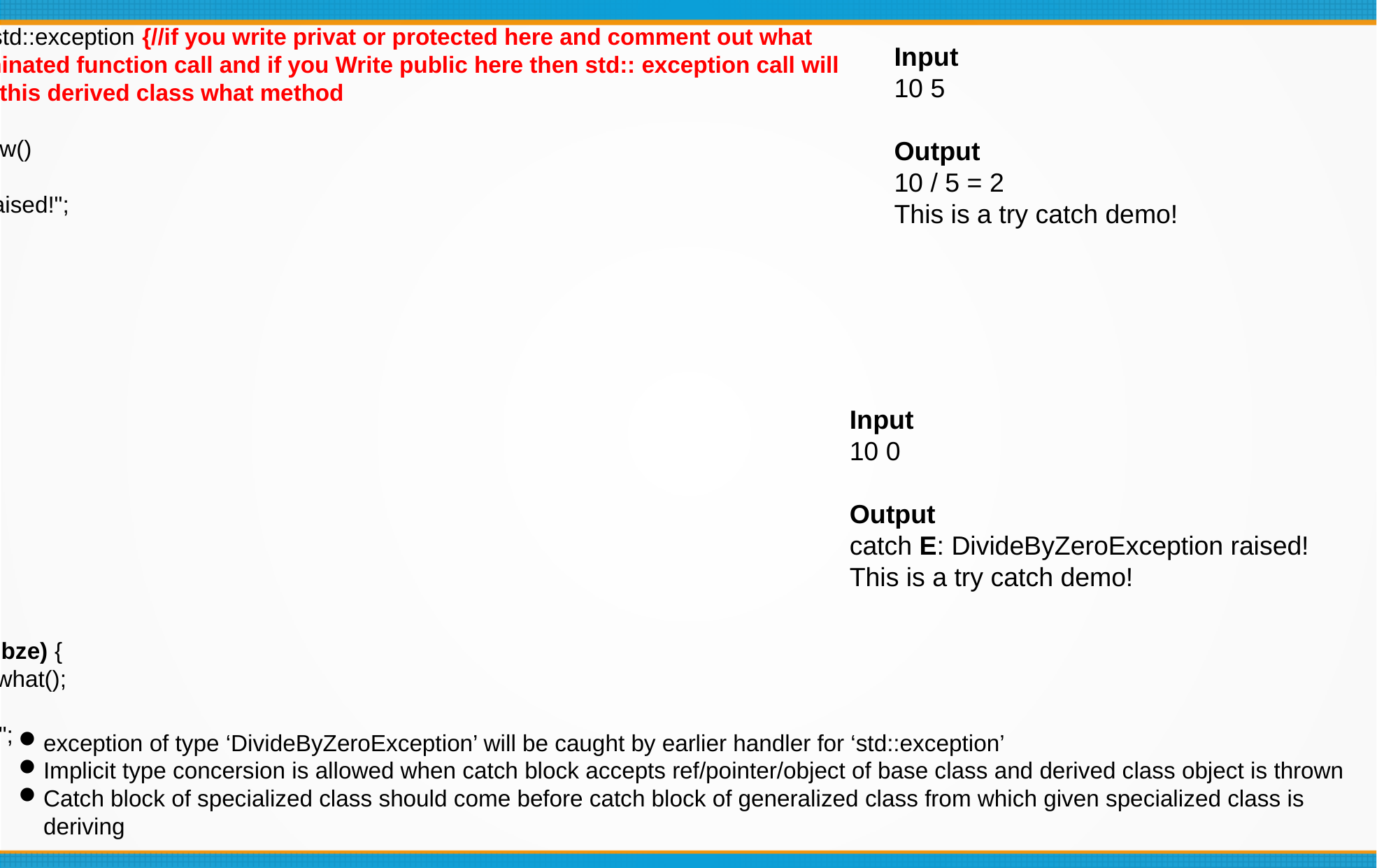

class DivideByZeroException: public std::exception {//if you write privat or protected here and comment out what method then the output will be terminated function call and if you Write public here then std:: exception call will be output make sure you commnet this derived class what method
public:
    virtual const char* what() const throw()
    {
        return "DivideByZeroException raised!";
    }
};
int main() {
    int num1, num2, result;
    cin >> num1 >> num2;
    try {
        if(0 == num2) {
            DivideByZeroException dz;
	    throw dz;
        }
        result = num1 / num2;
    }
    catch(std::exception &e) {
        cout << "catch E: " << e.what();
    }
    catch(DivideByZeroException &dbze) {
        cout << "catch DBZE: " << dbze.what();
    }
    cout << “\nThis is a try catch demo!";
}

Input
10 5

Output
10 / 5 = 2
This is a try catch demo!
Input
10 0

Output
catch E: DivideByZeroException raised!
This is a try catch demo!

exception of type ‘DivideByZeroException’ will be caught by earlier handler for ‘std::exception’
Implicit type concersion is allowed when catch block accepts ref/pointer/object of base class and derived class object is thrown
Catch block of specialized class should come before catch block of generalized class from which given specialized class is deriving